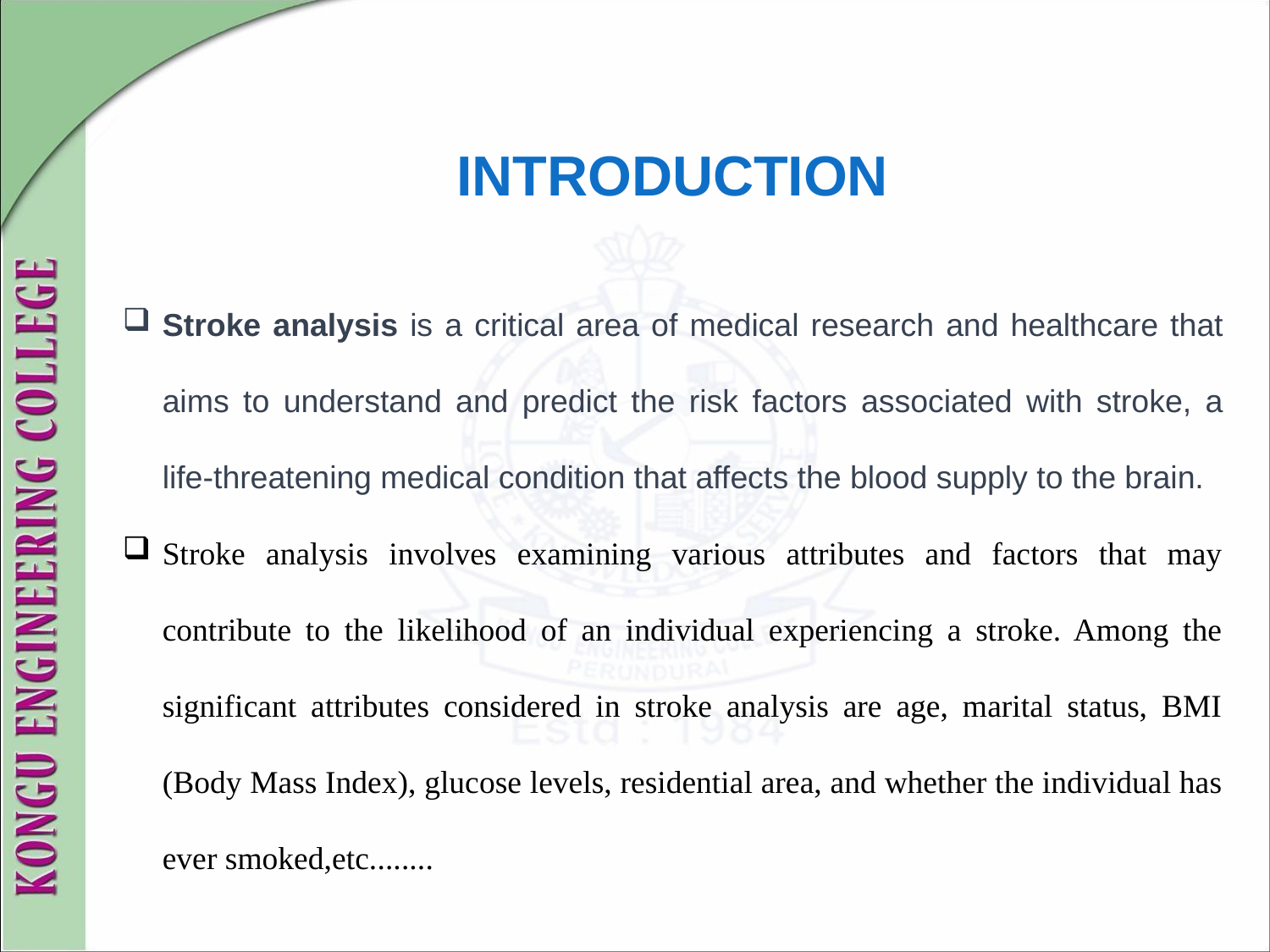

# INTRODUCTION
Stroke analysis is a critical area of medical research and healthcare that aims to understand and predict the risk factors associated with stroke, a life-threatening medical condition that affects the blood supply to the brain.
Stroke analysis involves examining various attributes and factors that may contribute to the likelihood of an individual experiencing a stroke. Among the significant attributes considered in stroke analysis are age, marital status, BMI (Body Mass Index), glucose levels, residential area, and whether the individual has ever smoked,etc........